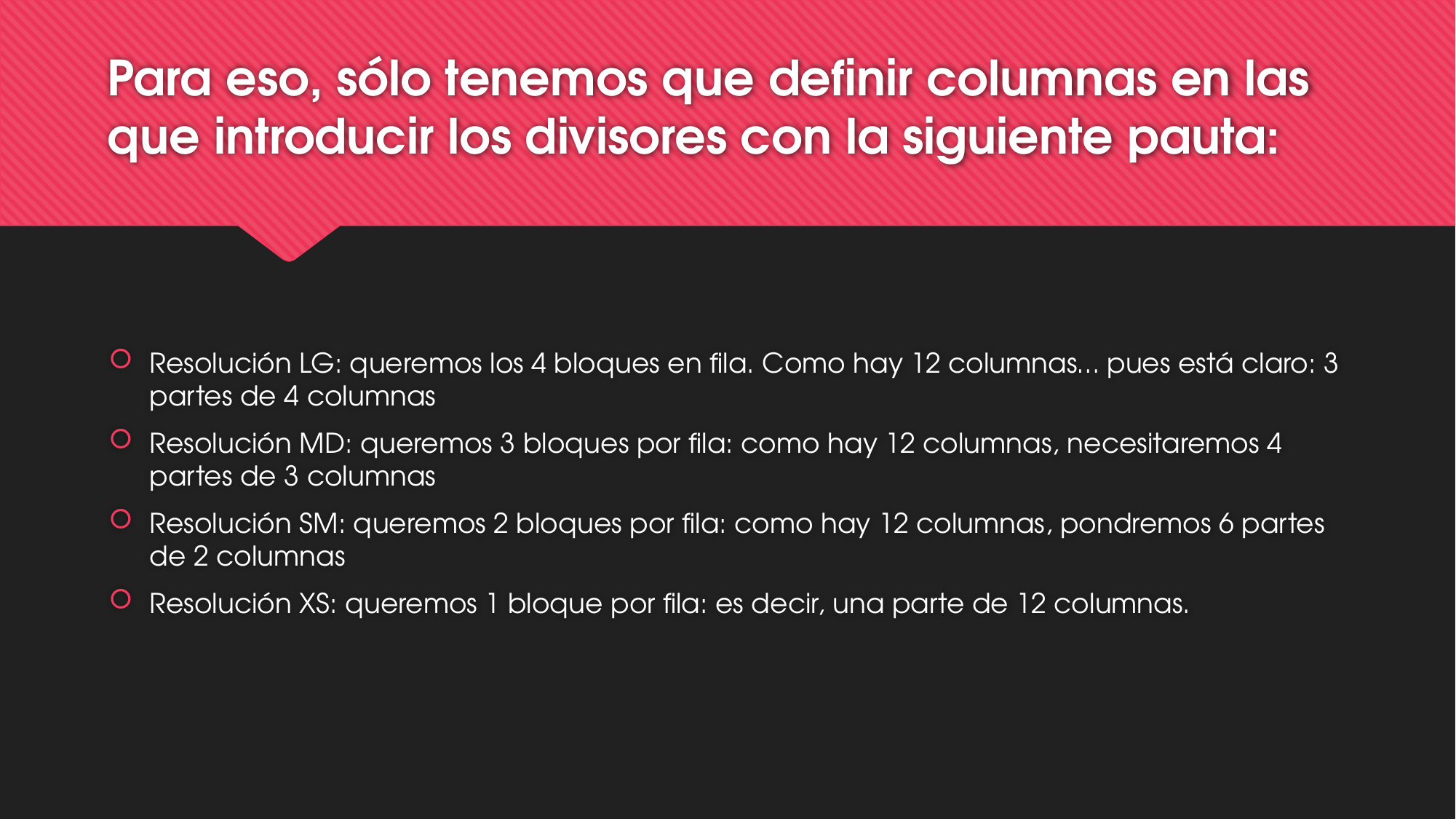

# Para eso, sólo tenemos que definir columnas en las que introducir los divisores con la siguiente pauta:
Resolución LG: queremos los 4 bloques en fila. Como hay 12 columnas… pues está claro: 3 partes de 4 columnas
Resolución MD: queremos 3 bloques por fila: como hay 12 columnas, necesitaremos 4 partes de 3 columnas
Resolución SM: queremos 2 bloques por fila: como hay 12 columnas, pondremos 6 partes de 2 columnas
Resolución XS: queremos 1 bloque por fila: es decir, una parte de 12 columnas.